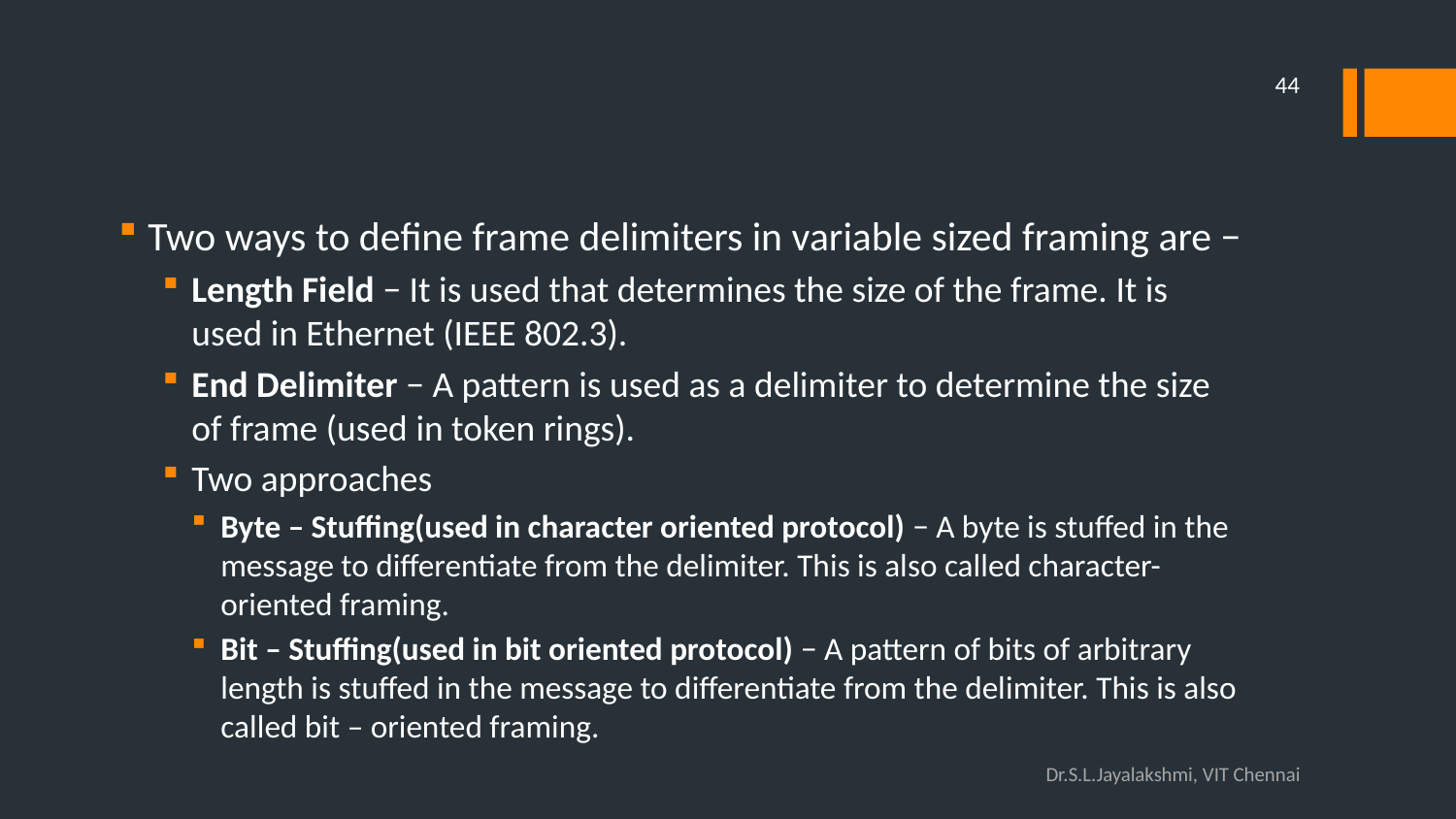

#
44
Two ways to define frame delimiters in variable sized framing are −
Length Field − It is used that determines the size of the frame. It is used in Ethernet (IEEE 802.3).
End Delimiter − A pattern is used as a delimiter to determine the size of frame (used in token rings).
Two approaches
Byte – Stuffing(used in character oriented protocol) − A byte is stuffed in the message to differentiate from the delimiter. This is also called character-oriented framing.
Bit – Stuffing(used in bit oriented protocol) − A pattern of bits of arbitrary length is stuffed in the message to differentiate from the delimiter. This is also called bit – oriented framing.

Dr.S.L.Jayalakshmi, VIT Chennai